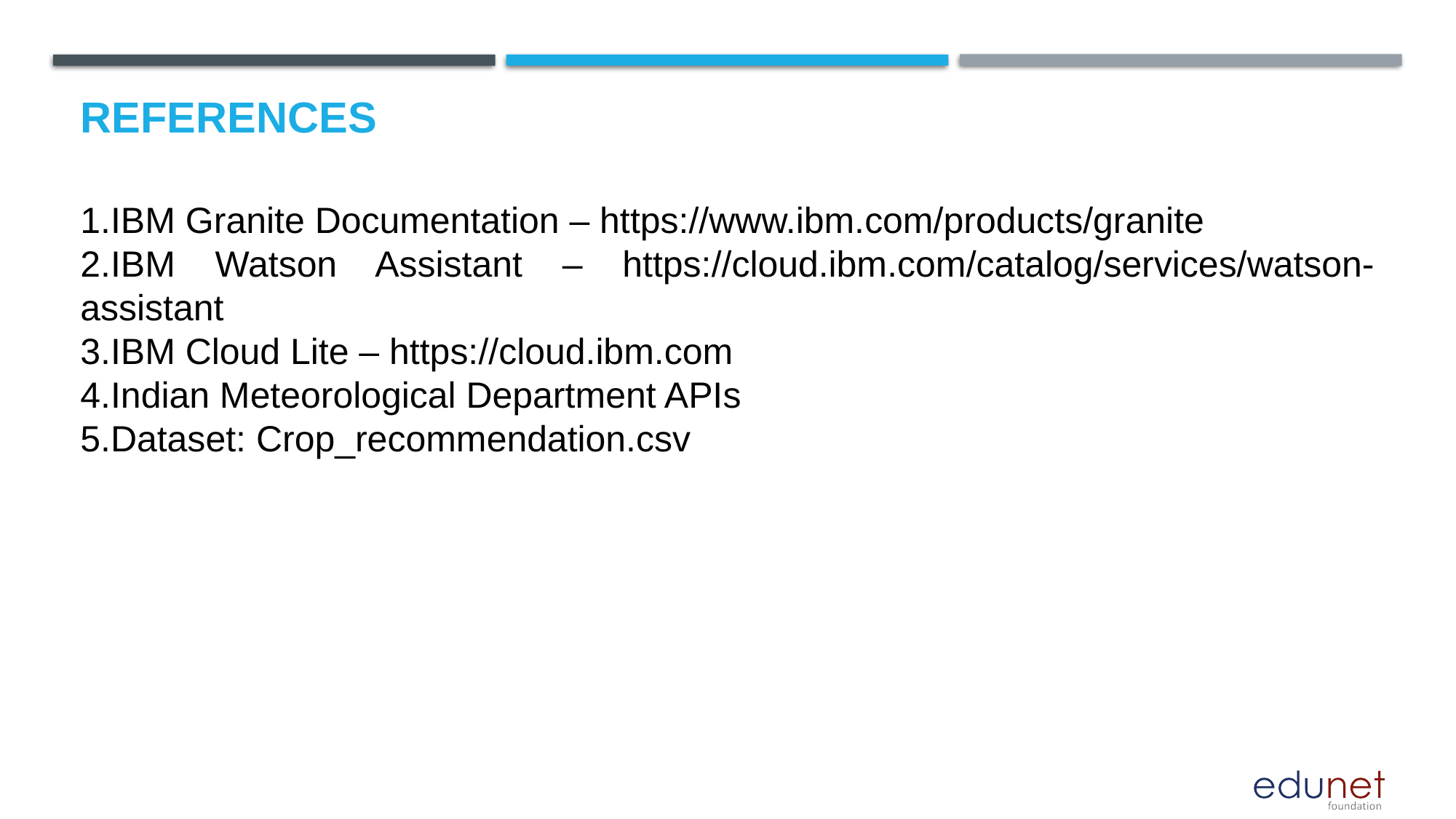

# References

IBM Granite Documentation – https://www.ibm.com/products/granite
IBM Watson Assistant – https://cloud.ibm.com/catalog/services/watson-assistant
IBM Cloud Lite – https://cloud.ibm.com
4.Indian Meteorological Department APIs
5.Dataset: Crop_recommendation.csv